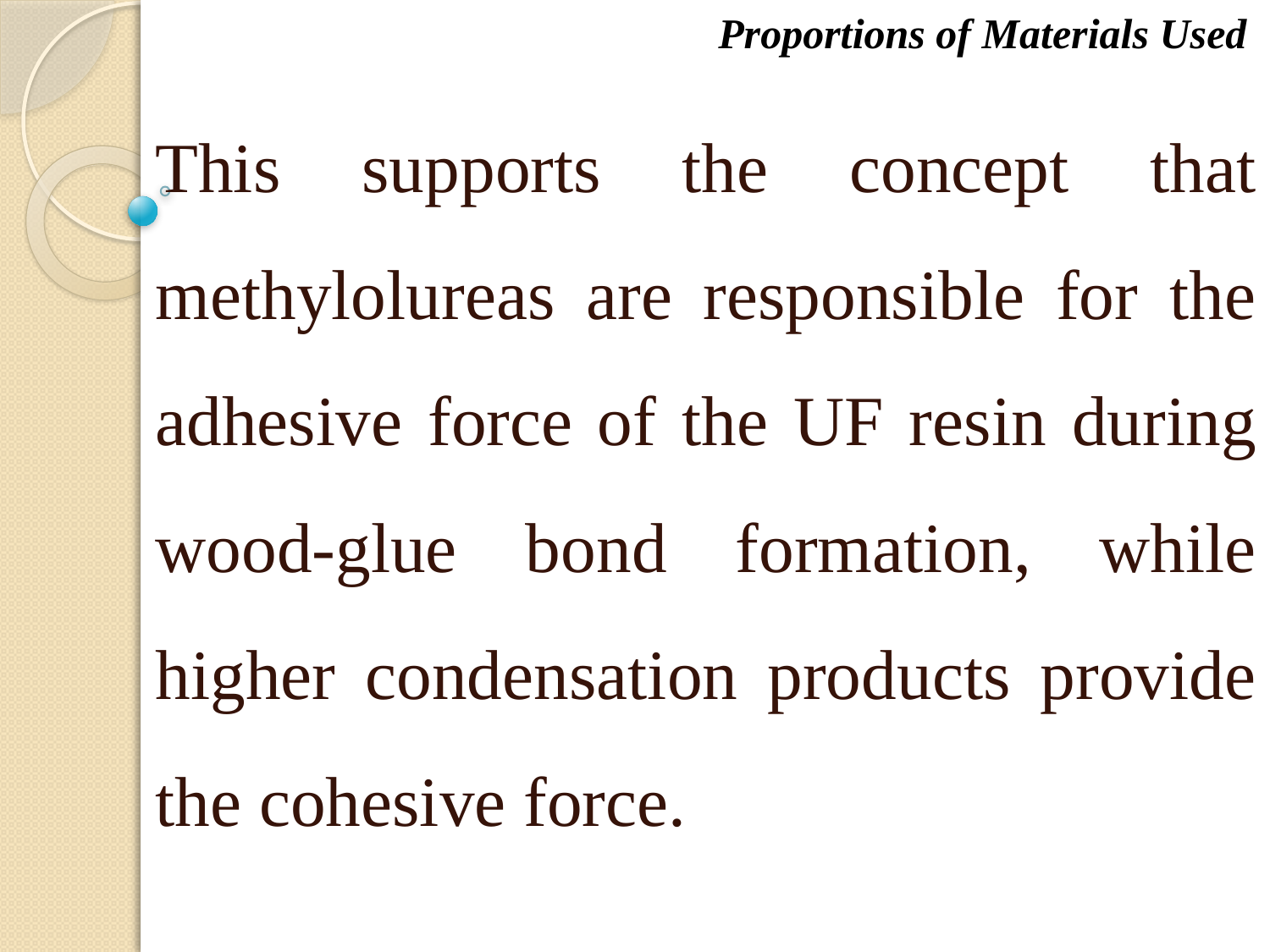

Proportions of Materials Used
This supports the concept that methylolureas are responsible for the adhesive force of the UF resin during wood-glue bond formation, while higher condensation products provide the cohesive force.